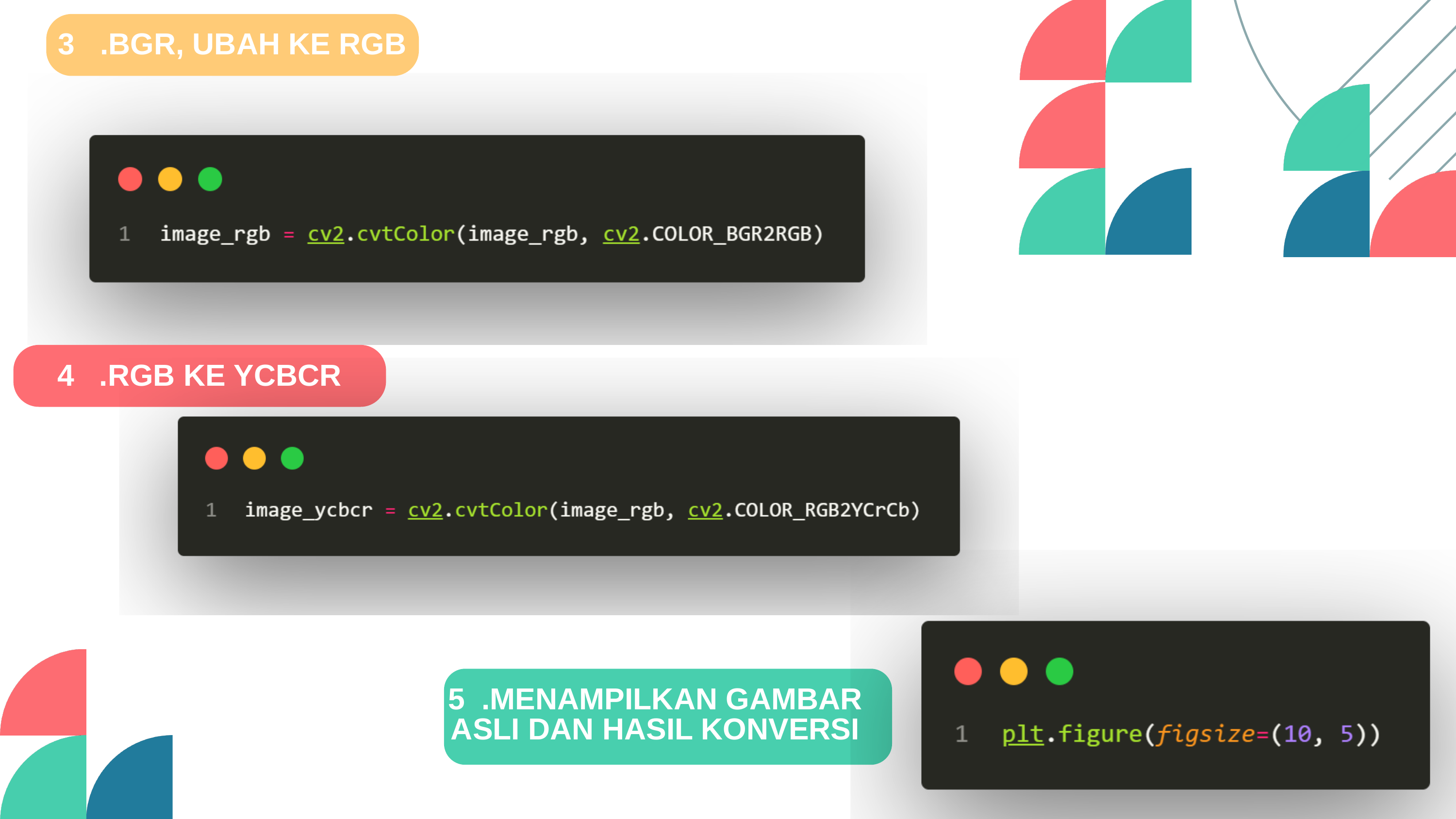

IMPORT GAMBAR

3   .BGR, UBAH KE RGB

IMPORT GAMBAR

4   .RGB KE YCBCR

5  .MENAMPILKAN GAMBAR ASLI DAN HASIL KONVERSI